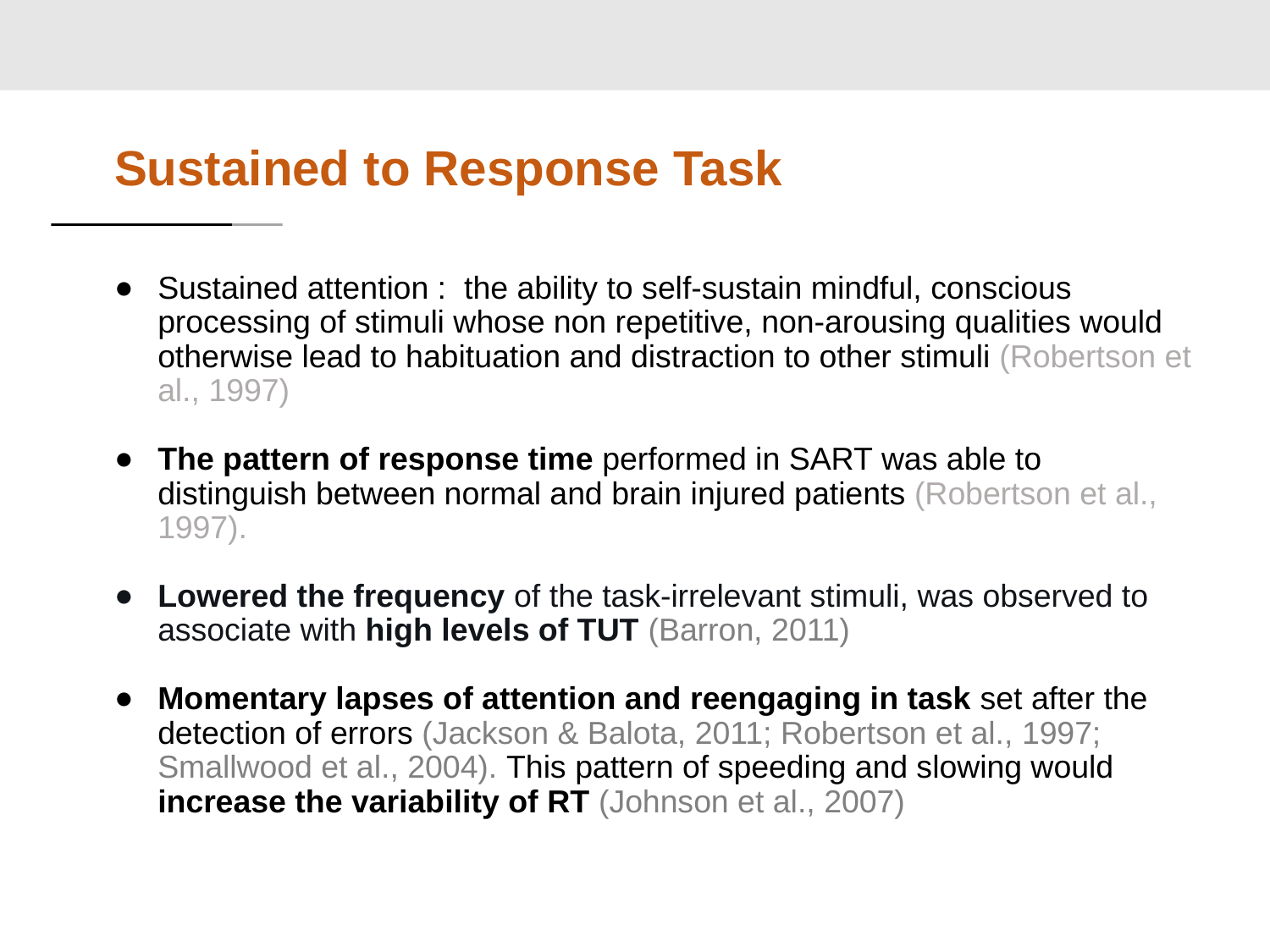

# Sustained to Response Task
Sustained attention :  the ability to self-sustain mindful, conscious processing of stimuli whose non repetitive, non-arousing qualities would otherwise lead to habituation and distraction to other stimuli (Robertson et al., 1997)

The pattern of response time performed in SART was able to distinguish between normal and brain injured patients (Robertson et al., 1997).

Lowered the frequency of the task-irrelevant stimuli, was observed to associate with high levels of TUT (Barron, 2011)
Momentary lapses of attention and reengaging in task set after the detection of errors (Jackson & Balota, 2011; Robertson et al., 1997; Smallwood et al., 2004). This pattern of speeding and slowing would increase the variability of RT (Johnson et al., 2007)